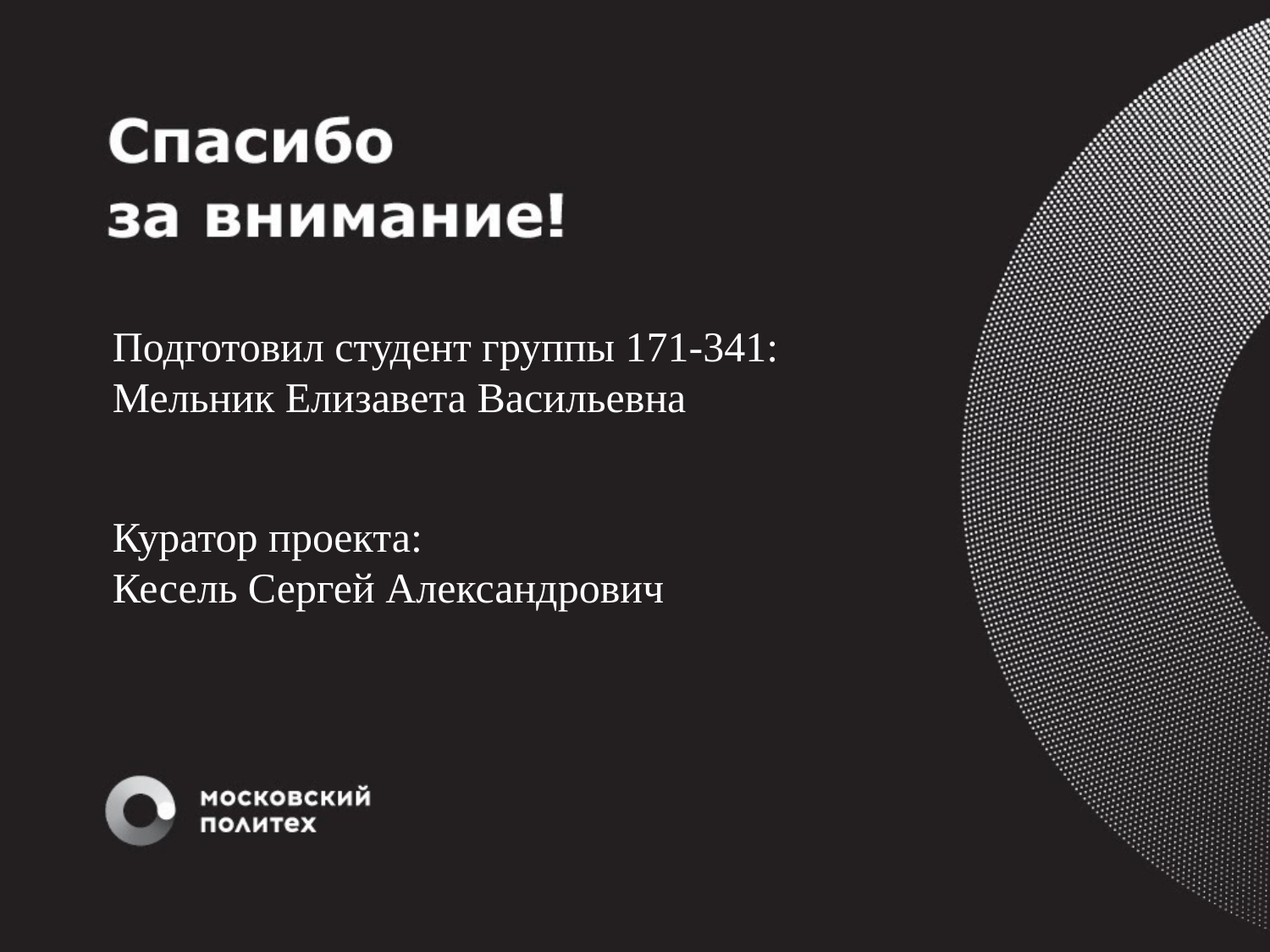

Подготовил студент группы 171-341:
Мельник Елизавета Васильевна

Куратор проекта:
Кесель Сергей Александрович